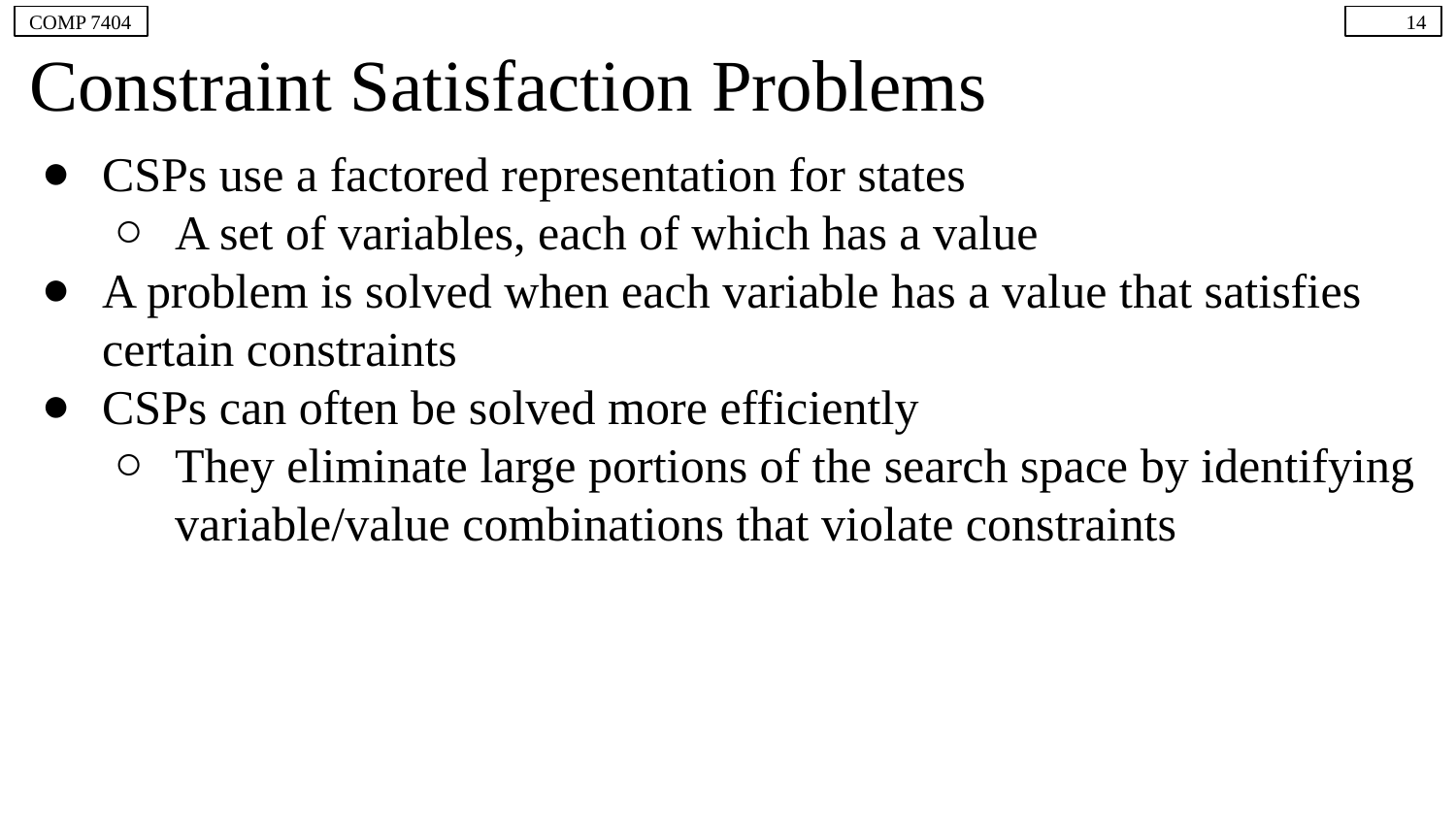

COMP 7404
14
# Constraint Satisfaction Problems
CSPs use a factored representation for states
A set of variables, each of which has a value
A problem is solved when each variable has a value that satisfies certain constraints
CSPs can often be solved more efficiently
They eliminate large portions of the search space by identifying variable/value combinations that violate constraints